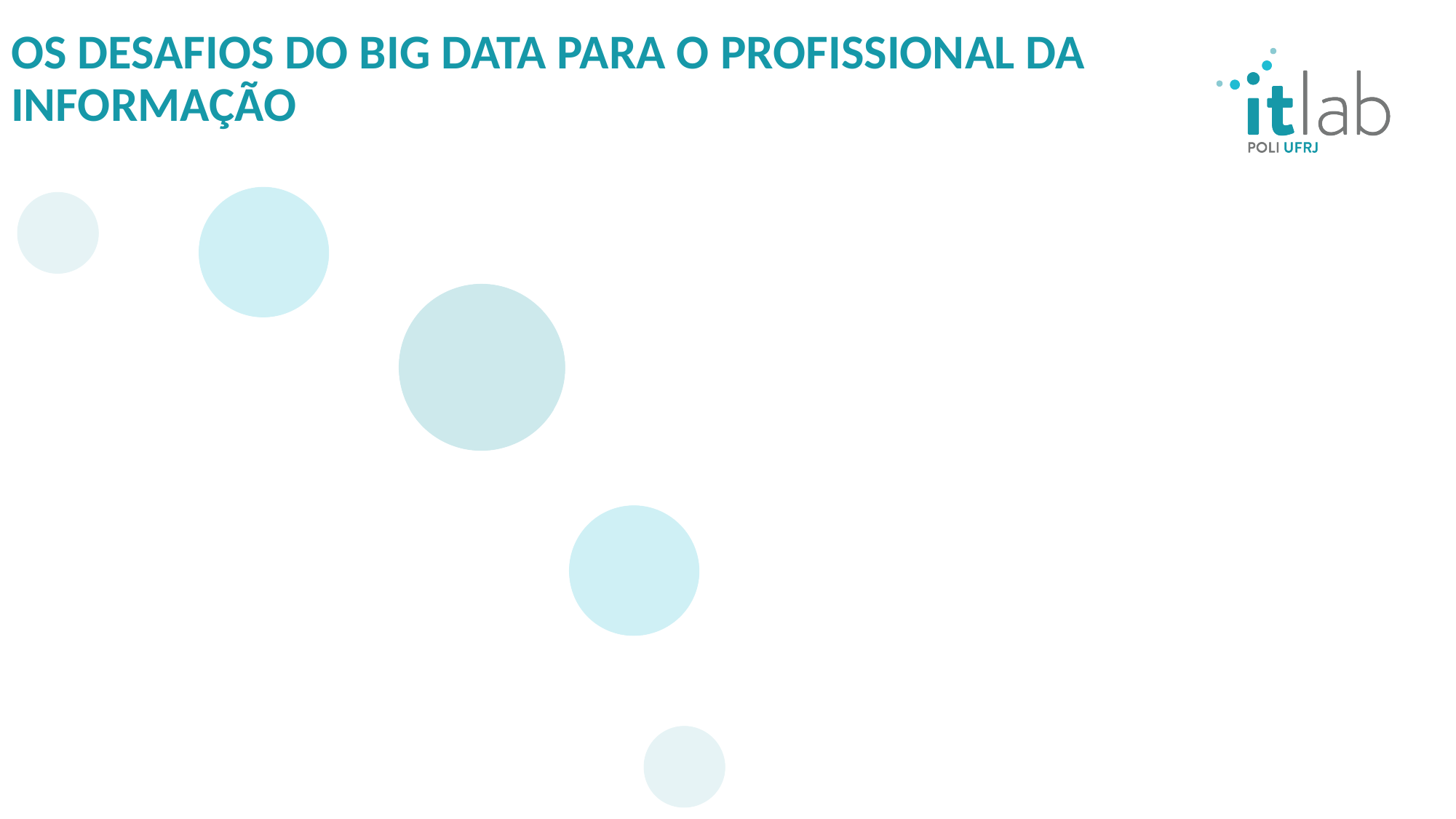

# OS DESAFIOS DO BIG DATA PARA O PROFISSIONAL DA INFORMAÇÃO